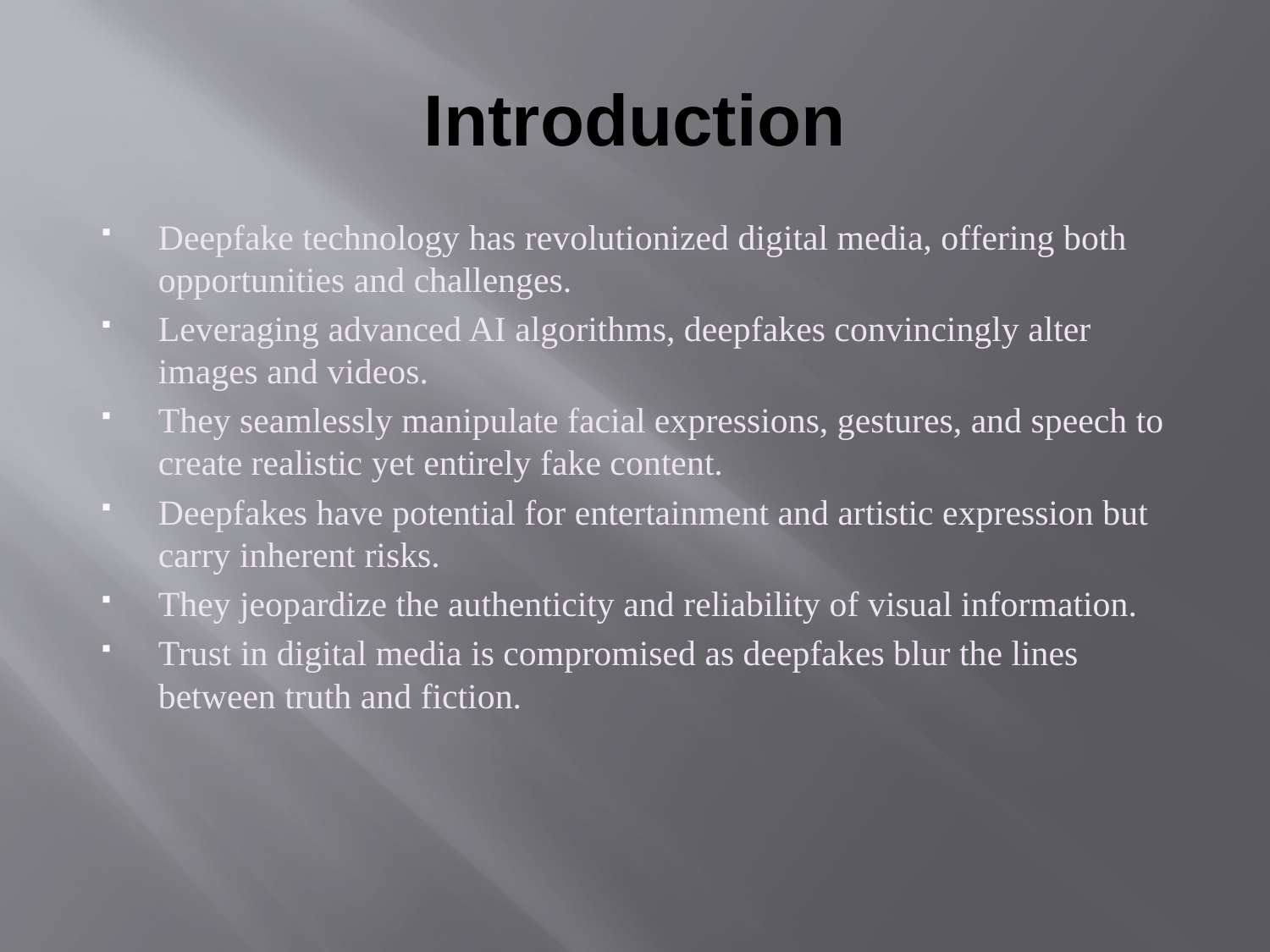

# Introduction
Deepfake technology has revolutionized digital media, offering both opportunities and challenges.
Leveraging advanced AI algorithms, deepfakes convincingly alter images and videos.
They seamlessly manipulate facial expressions, gestures, and speech to create realistic yet entirely fake content.
Deepfakes have potential for entertainment and artistic expression but carry inherent risks.
They jeopardize the authenticity and reliability of visual information.
Trust in digital media is compromised as deepfakes blur the lines between truth and fiction.